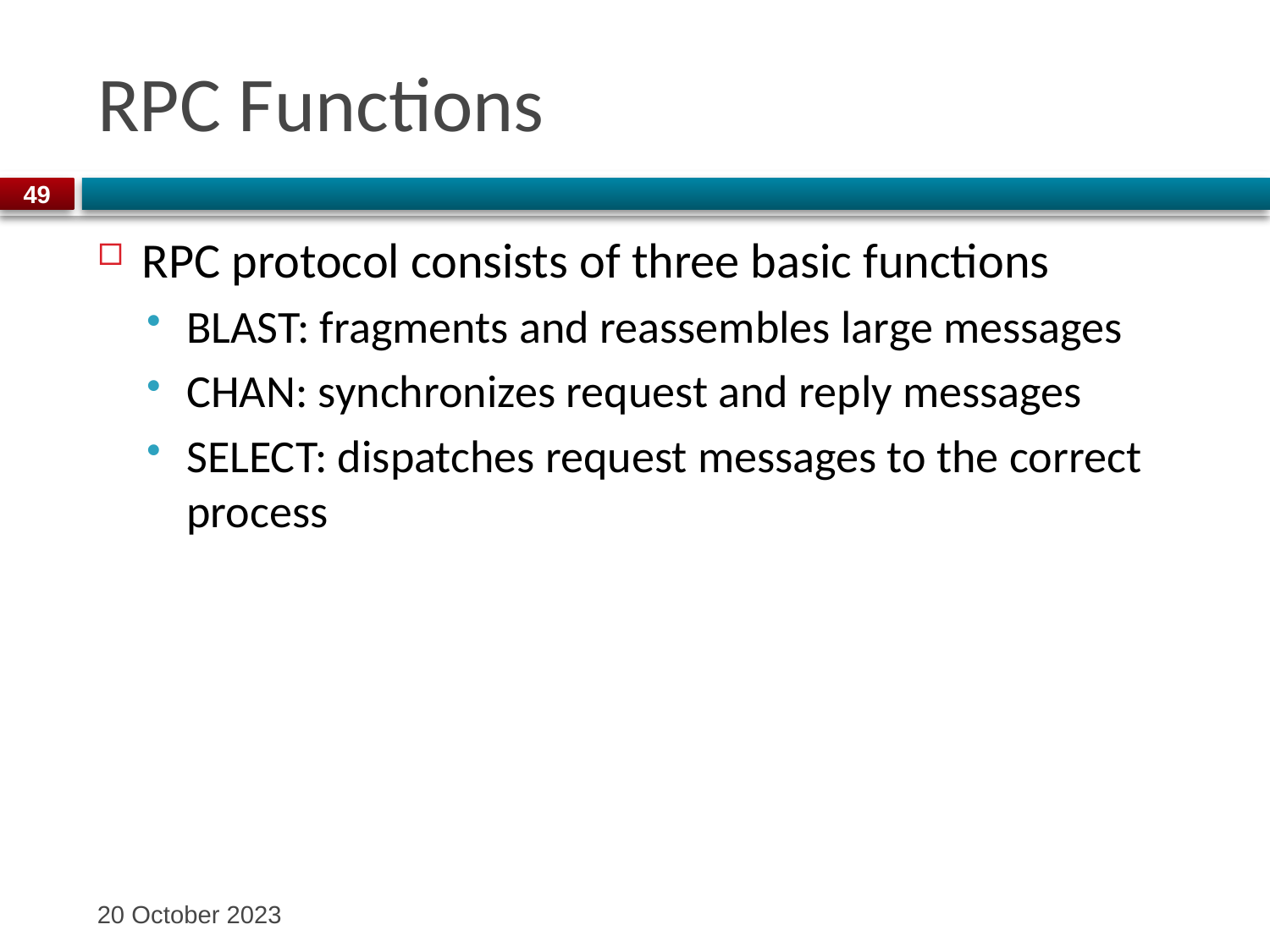

# RPC Functions
49
RPC protocol consists of three basic functions
BLAST: fragments and reassembles large messages
CHAN: synchronizes request and reply messages
SELECT: dispatches request messages to the correct process

20 October 2023